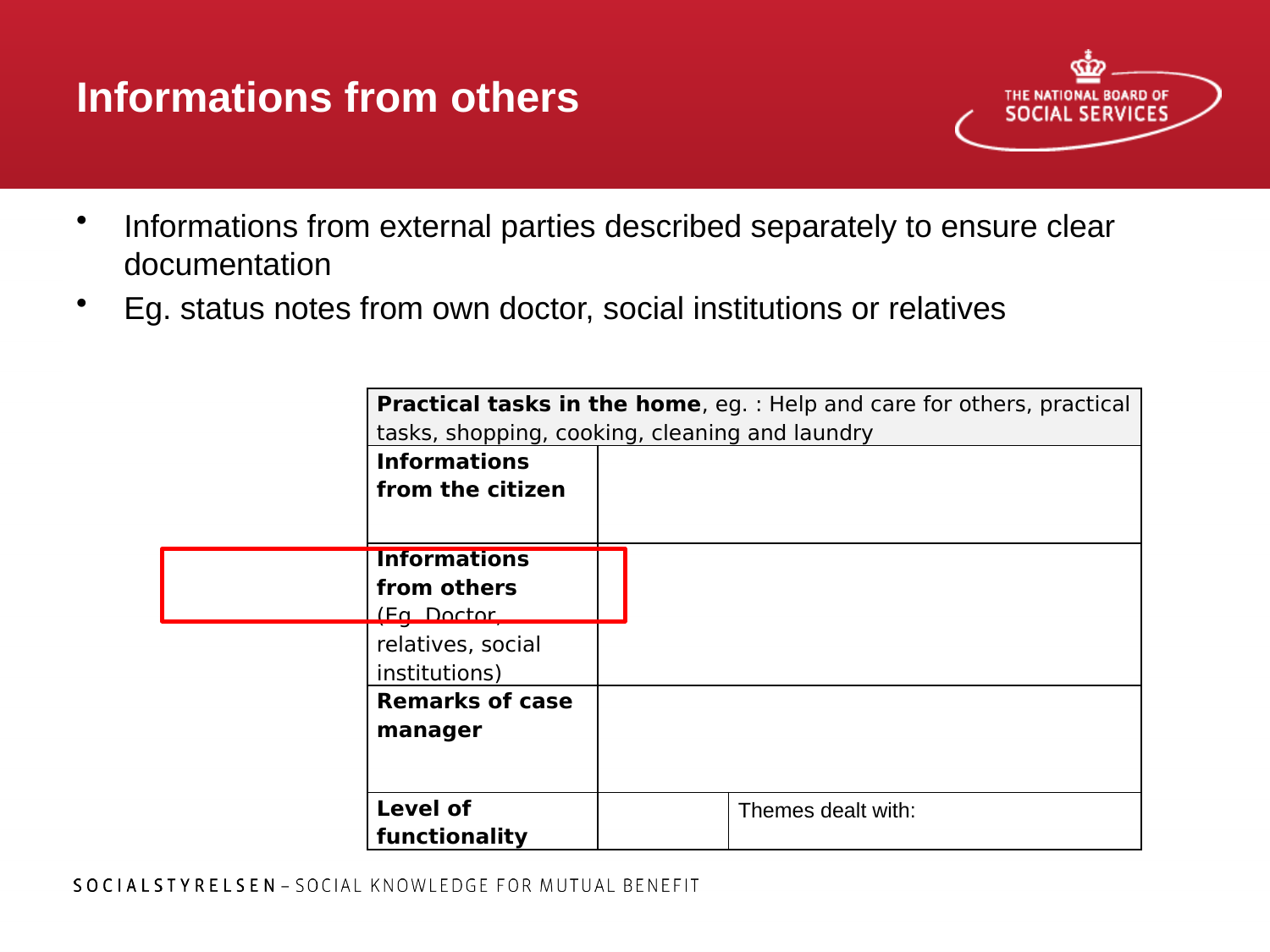

# Informations from others
Informations from external parties described separately to ensure clear documentation
Eg. status notes from own doctor, social institutions or relatives
| Practical tasks in the home, eg. : Help and care for others, practical tasks, shopping, cooking, cleaning and laundry |  |  |
| --- | --- | --- |
| Informations from the citizen |  |  |
| Informations from others (Eg. Doctor, relatives, social institutions) |  |  |
| Remarks of case manager |  |  |
| Level of functionality |  | Themes dealt with: |